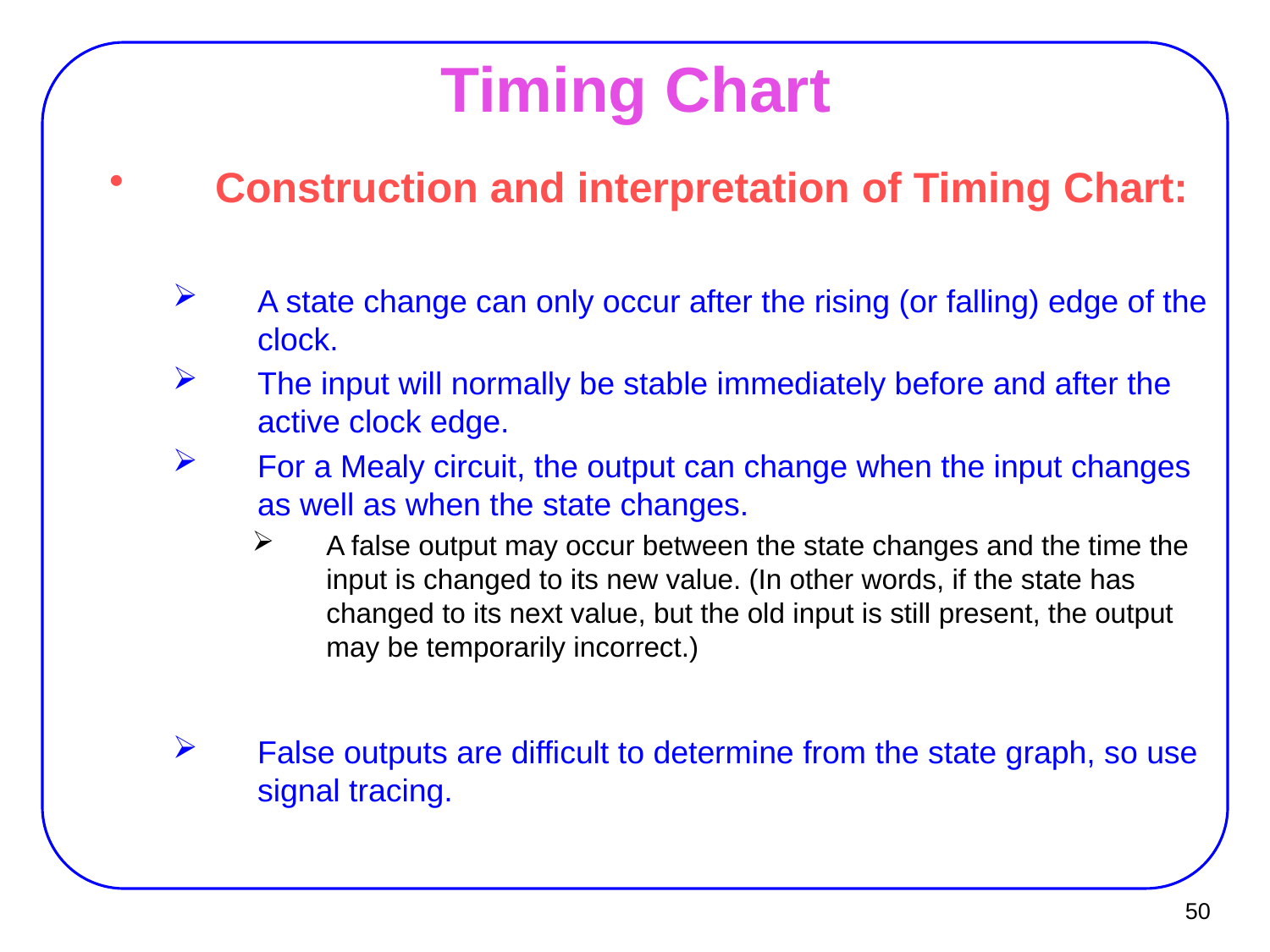

# Timing Chart
Construction and interpretation of Timing Chart:

A state change can only occur after the rising (or falling) edge of the clock.
The input will normally be stable immediately before and after the active clock edge.
For a Mealy circuit, the output can change when the input changes as well as when the state changes.
A false output may occur between the state changes and the time the input is changed to its new value. (In other words, if the state has changed to its next value, but the old input is still present, the output may be temporarily incorrect.)

False outputs are difficult to determine from the state graph, so use signal tracing.
50